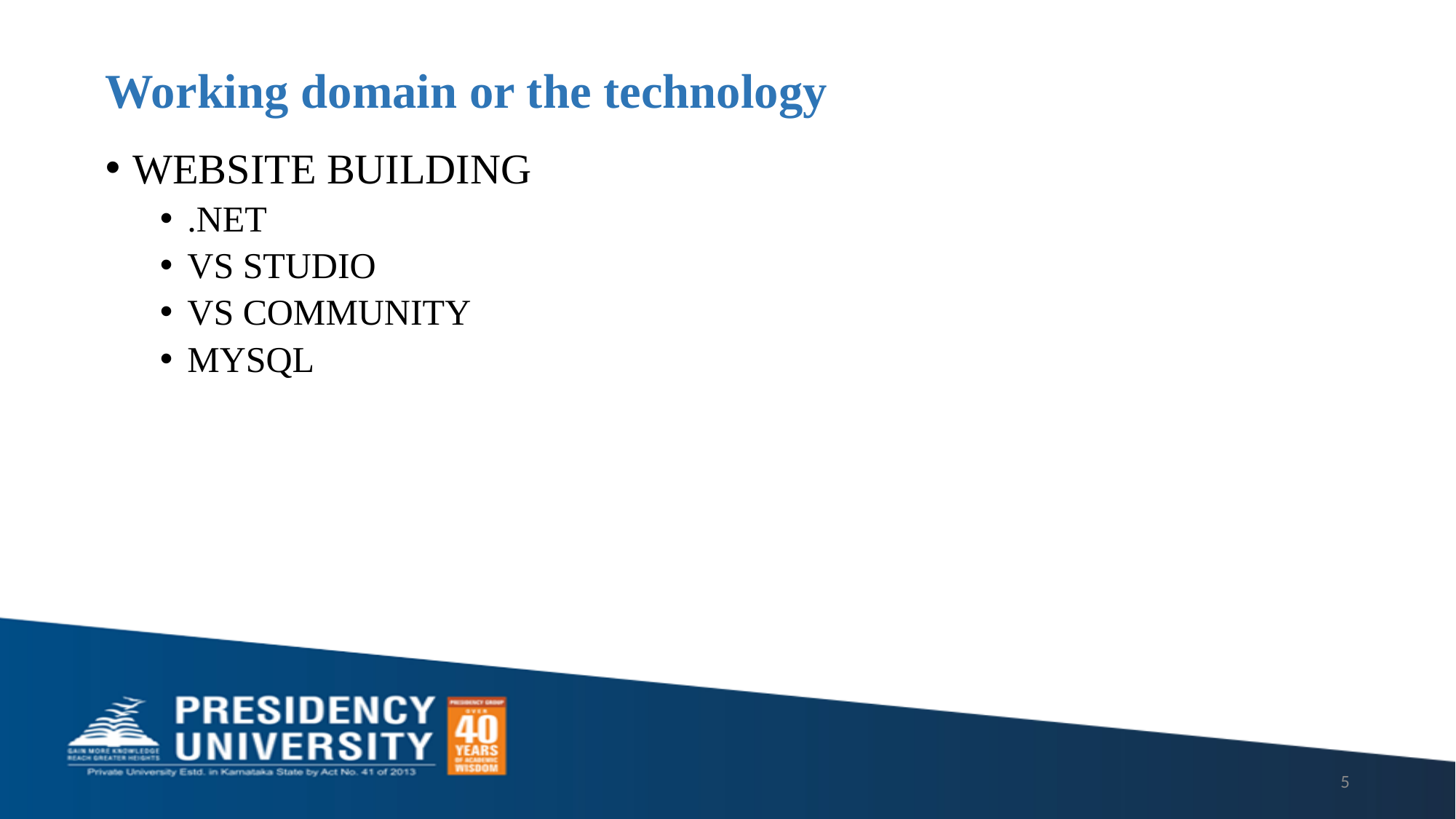

# Working domain or the technology
WEBSITE BUILDING
.NET
VS STUDIO
VS COMMUNITY
MYSQL
5